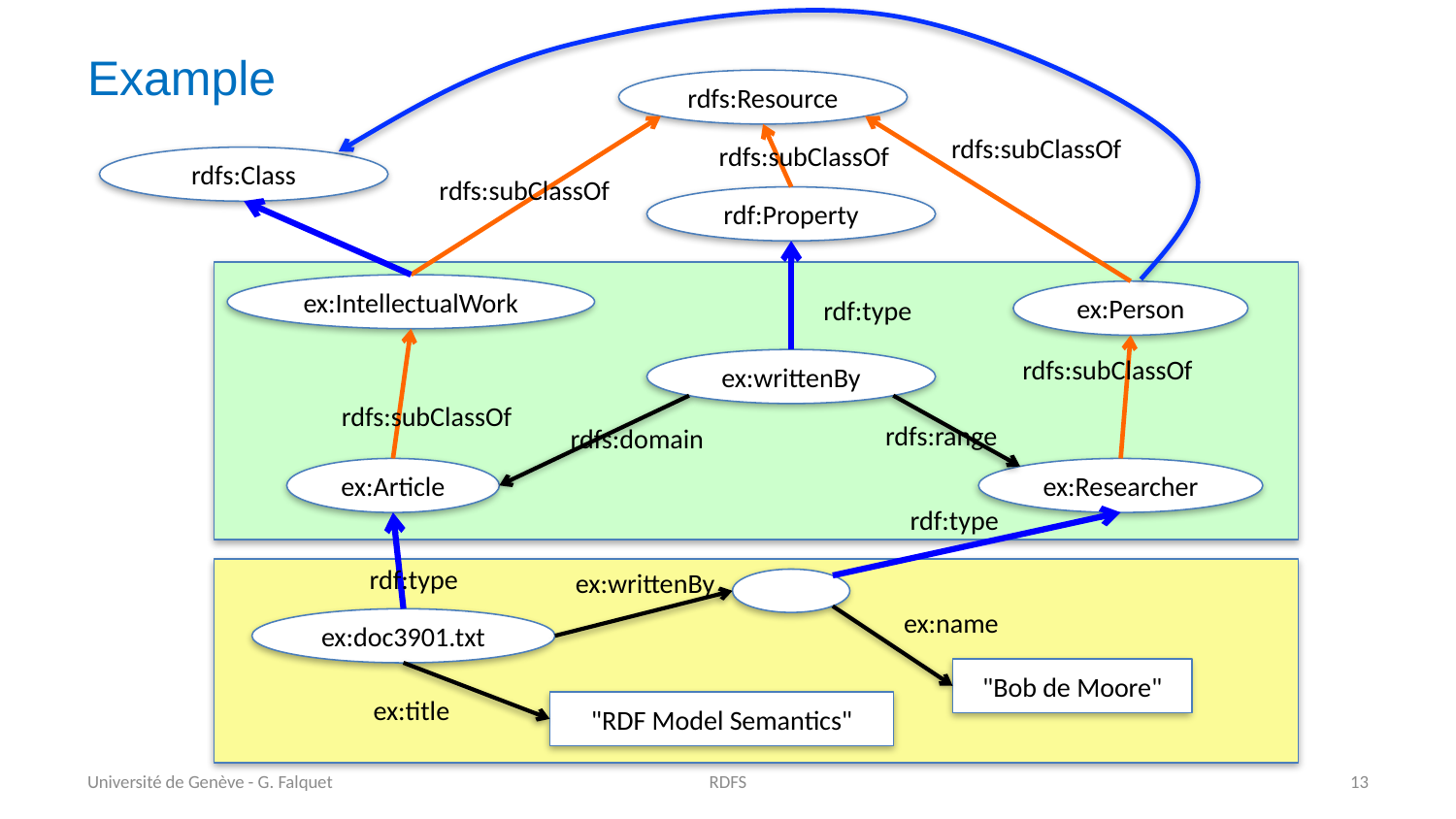

# Example
rdfs:Resource
rdfs:subClassOf
rdfs:subClassOf
rdfs:Class
rdfs:subClassOf
rdf:Property

ex:IntellectualWork
ex:Person
rdf:type
rdfs:subClassOf
ex:writtenBy
rdfs:subClassOf
rdfs:range
rdfs:domain
ex:Article
ex:Researcher
rdf:type
rdf:type
ex:writtenBy

ex:name
ex:doc3901.txt
"Bob de Moore"
ex:title
"RDF Model Semantics"
Université de Genève - G. Falquet
RDFS
13